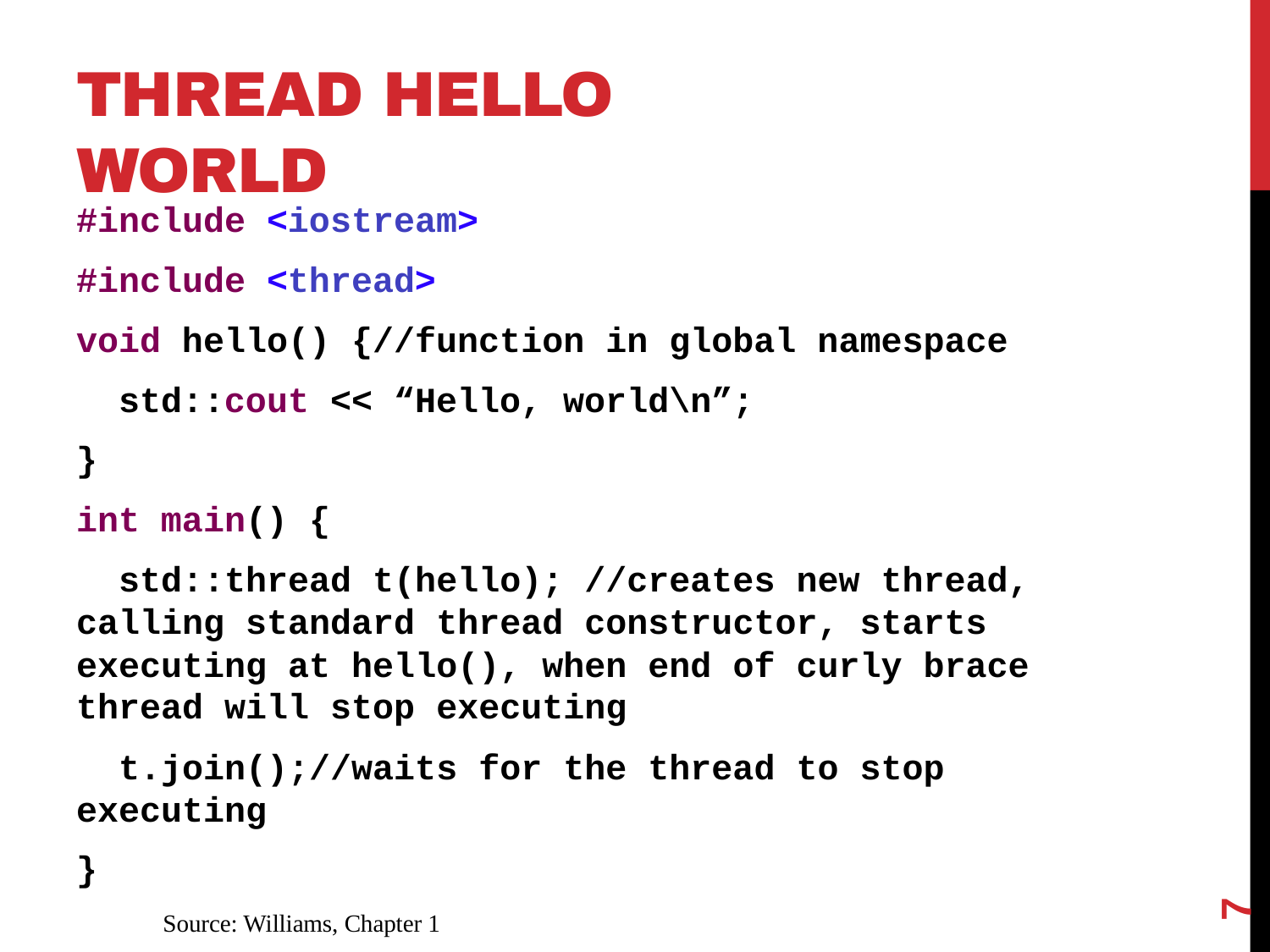

# Thread hello world
#include <iostream>
#include <thread>
void hello() {//function in global namespace
  std::cout << “Hello, world\n”;
}
int main() {
  std::thread t(hello); //creates new thread, calling standard thread constructor, starts executing at hello(), when end of curly brace thread will stop executing
  t.join();//waits for the thread to stop executing
}
7
Source: Williams, Chapter 1